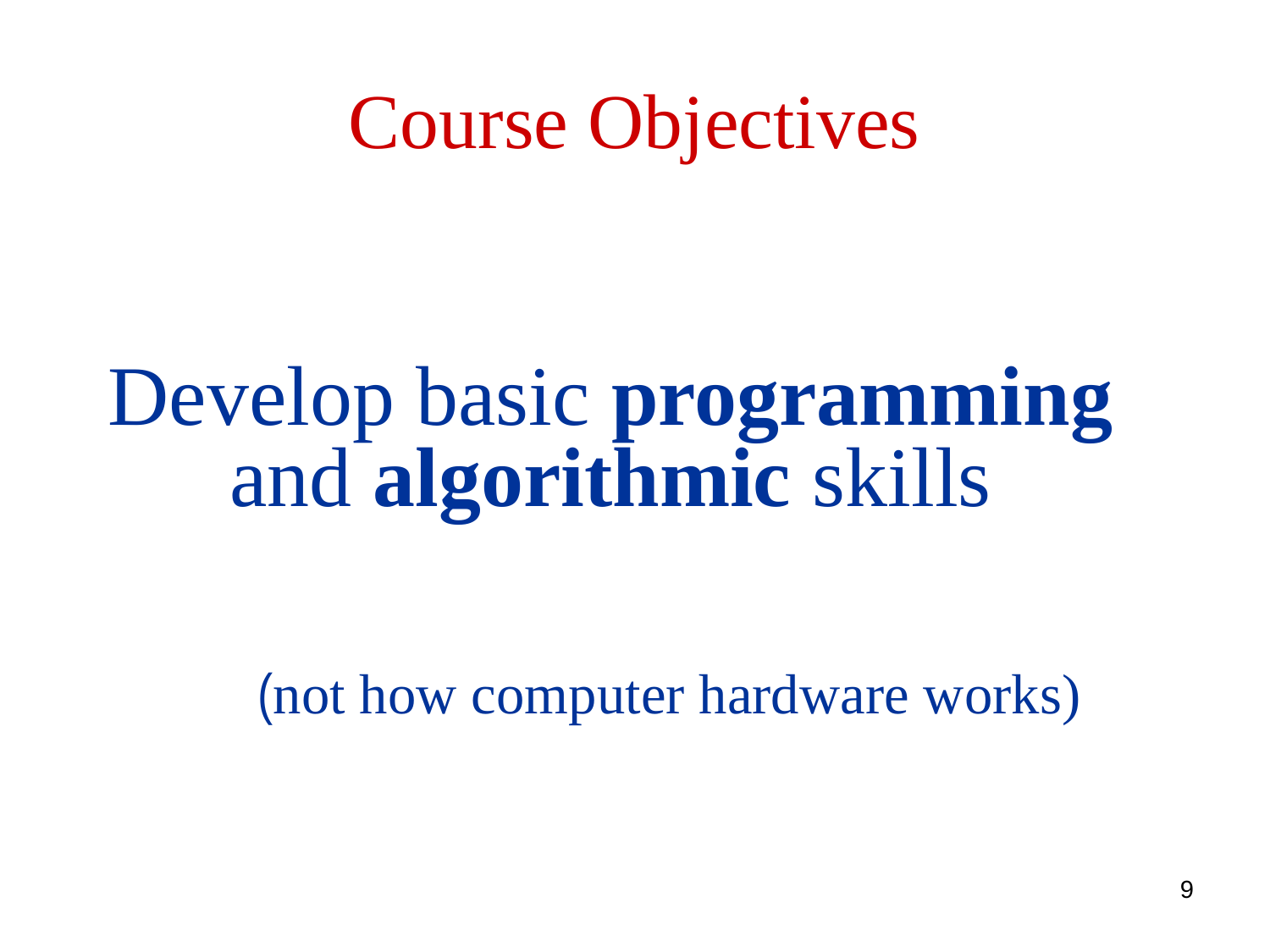

Course Objectives

Develop basic programming and algorithmic skills

(not how computer hardware works)
9